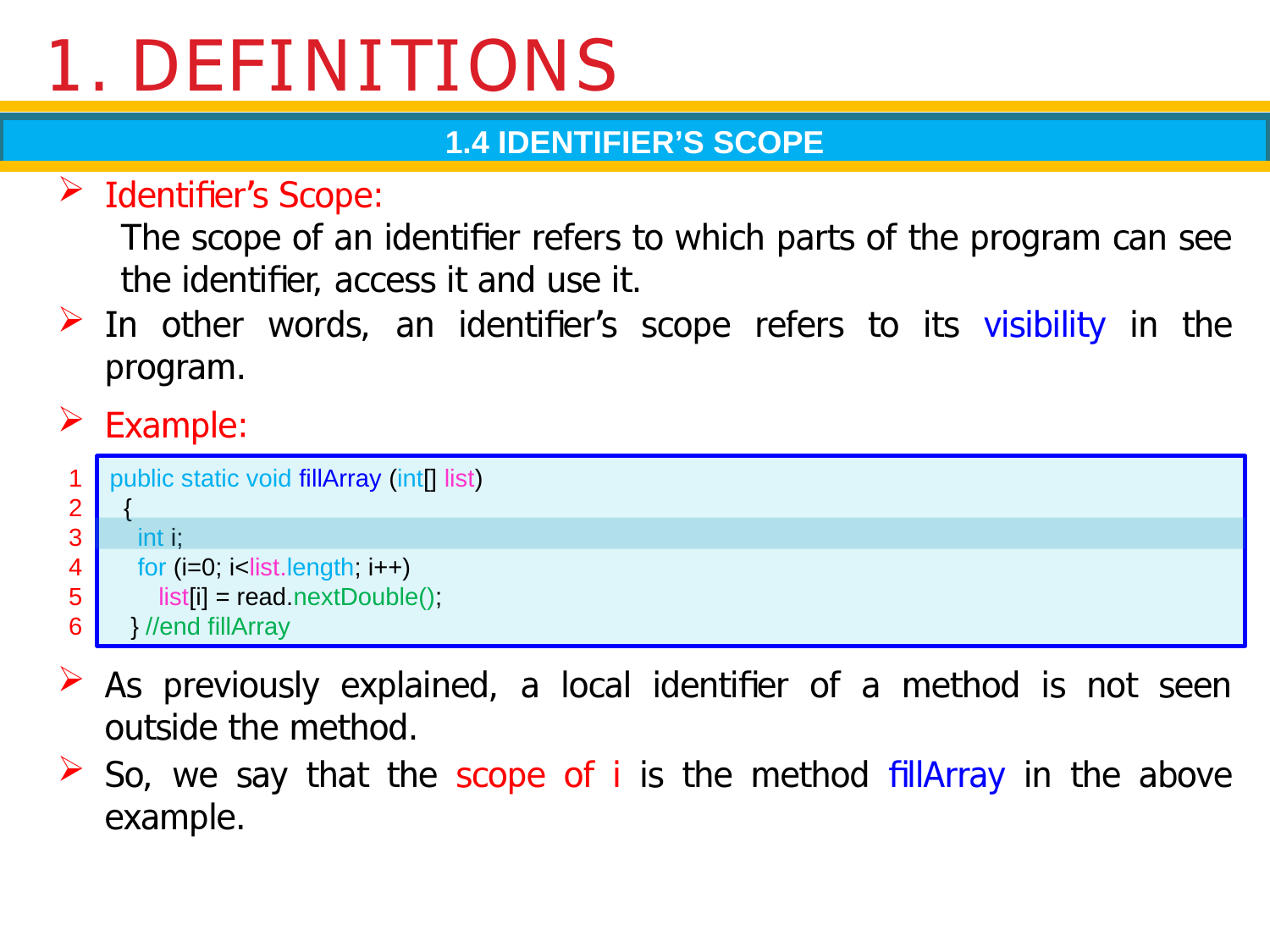

# 1. DEFINITIONS
1.4 IDENTIFIER’S SCOPE
Identifier’s Scope:
The scope of an identifier refers to which parts of the program can see the identifier, access it and use it.
In other words, an identifier’s scope refers to its visibility in the program.
Example:
1
2
3
4
5
6
public static void fillArray (int[] list)
  {
    int i;
    for (i=0; i<list.length; i++)
       list[i] = read.nextDouble();
   } //end fillArray

As previously explained, a local identifier of a method is not seen outside the method.
So, we say that the scope of i is the method fillArray in the above example.
6